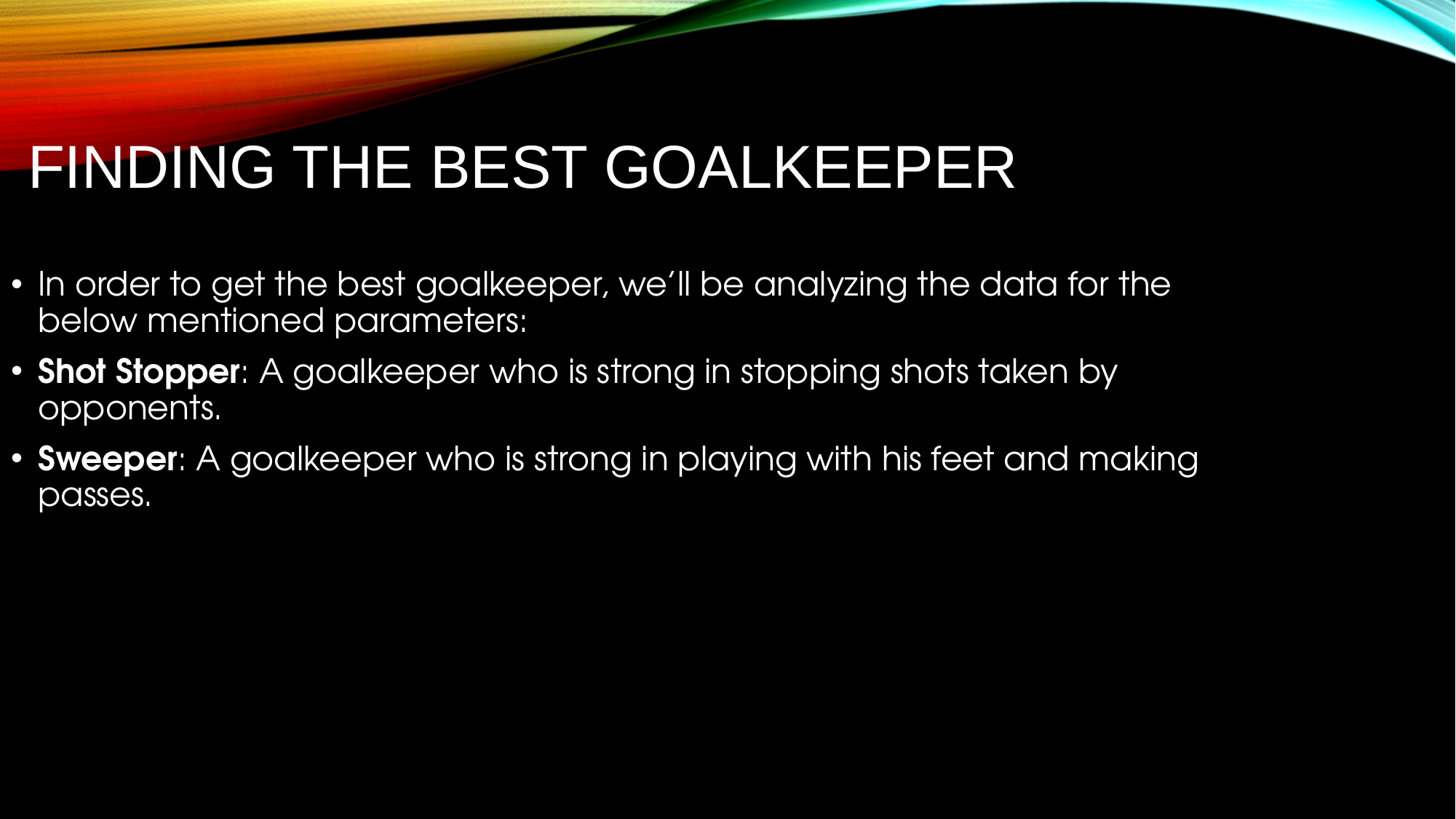

Finding The Best Goalkeeper
In order to get the best goalkeeper, we’ll be analyzing the data for the below mentioned parameters:
Shot Stopper: A goalkeeper who is strong in stopping shots taken by opponents.
Sweeper: A goalkeeper who is strong in playing with his feet and making passes.